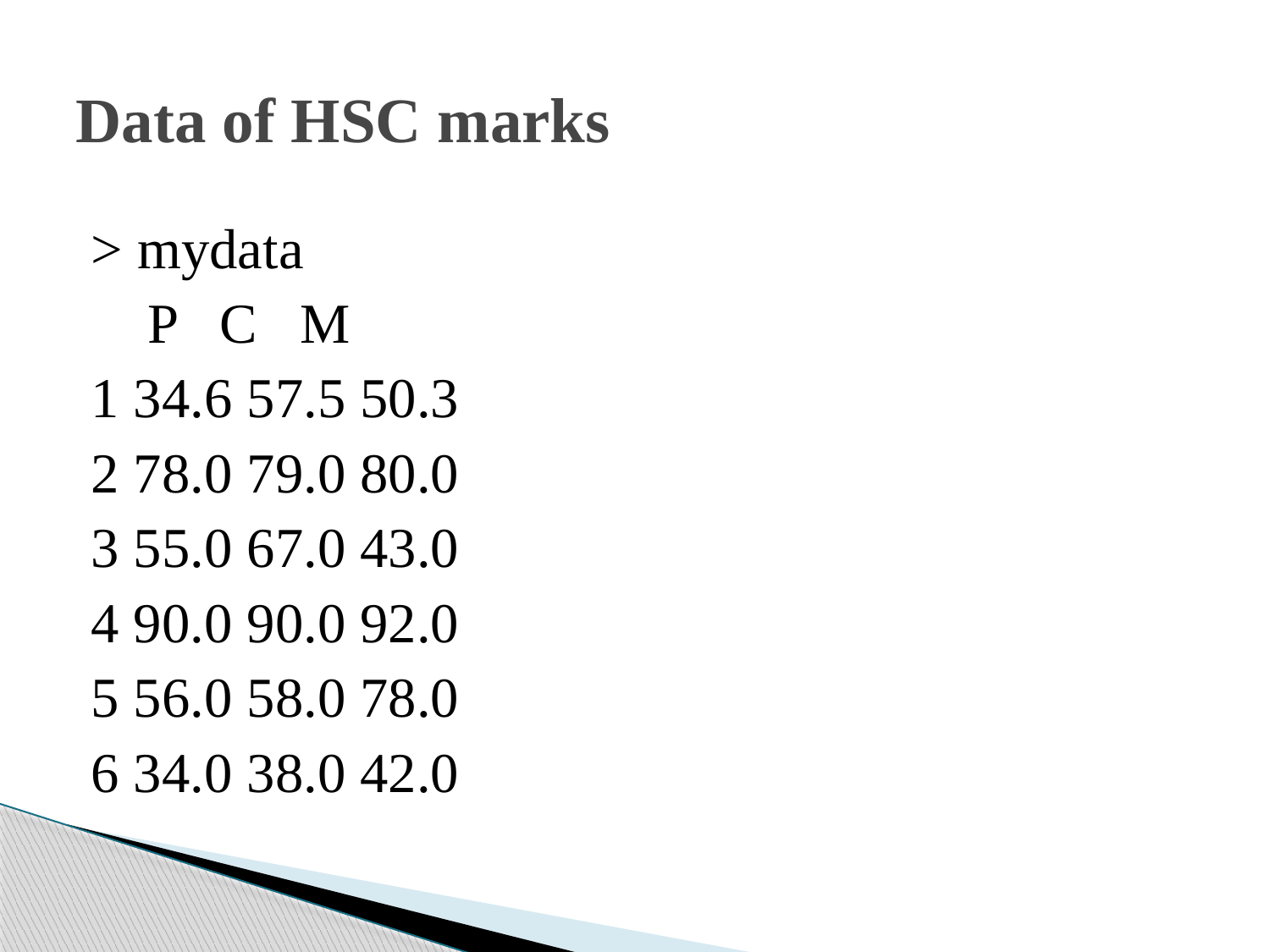

# Data of HSC marks
> mydata
    P   C   M
1 34.6 57.5 50.3
2 78.0 79.0 80.0
3 55.0 67.0 43.0
4 90.0 90.0 92.0
5 56.0 58.0 78.0
6 34.0 38.0 42.0